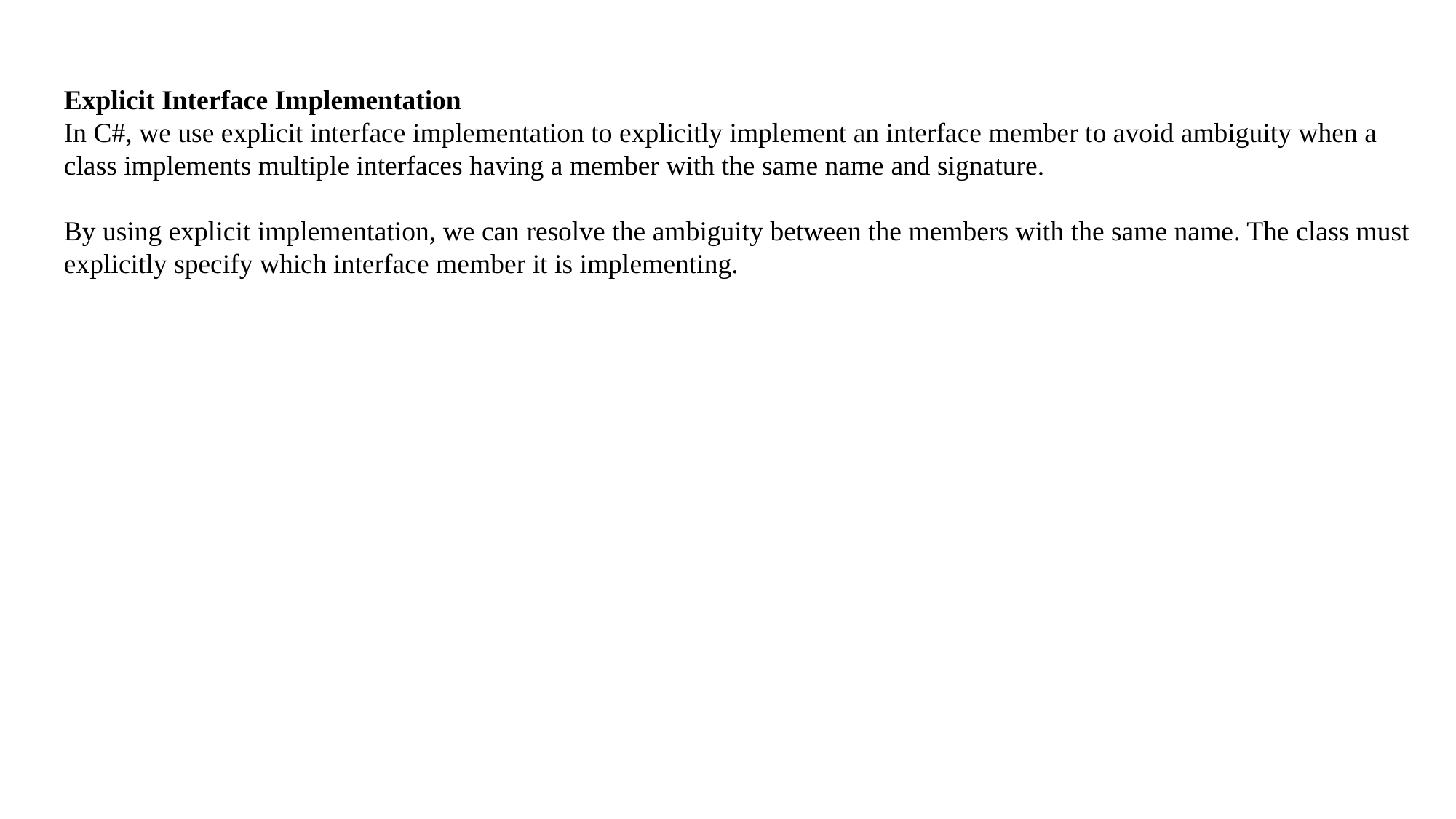

Explicit Interface Implementation
In C#, we use explicit interface implementation to explicitly implement an interface member to avoid ambiguity when a class implements multiple interfaces having a member with the same name and signature.

By using explicit implementation, we can resolve the ambiguity between the members with the same name. The class must explicitly specify which interface member it is implementing.